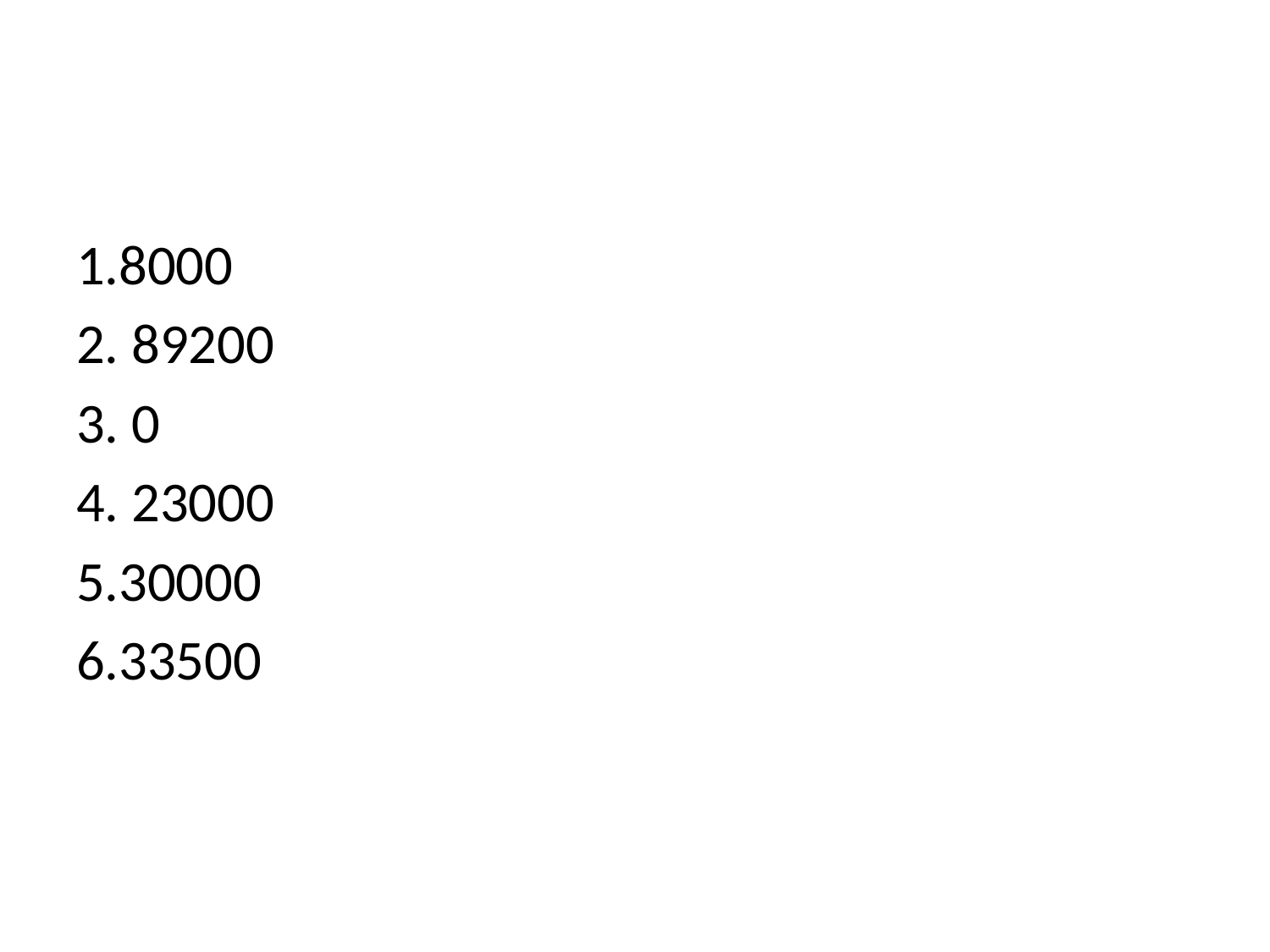

#
1.8000
2. 89200
3. 0
4. 23000
5.30000
6.33500